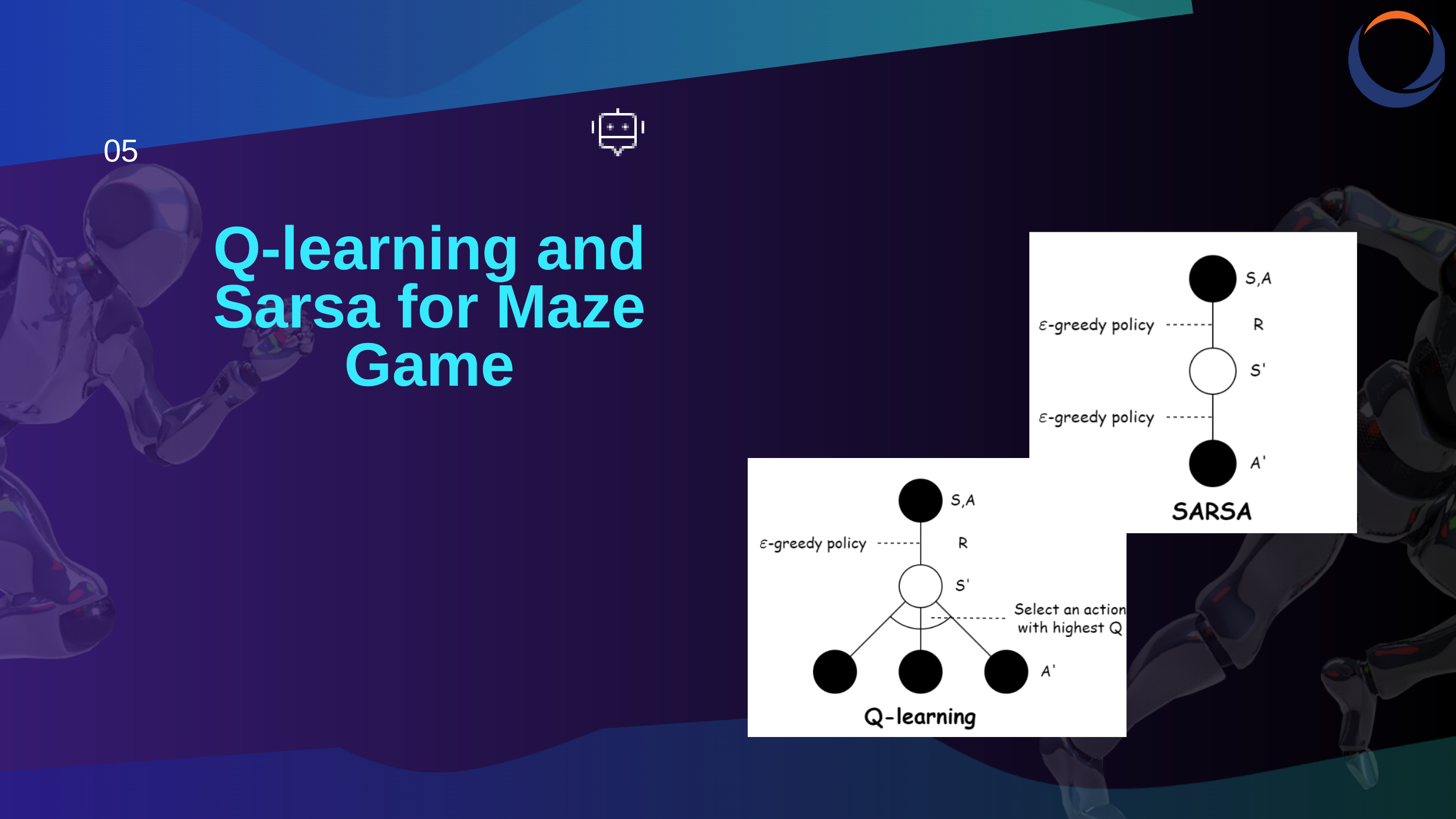

05

Q-learning and Sarsa for Maze Game